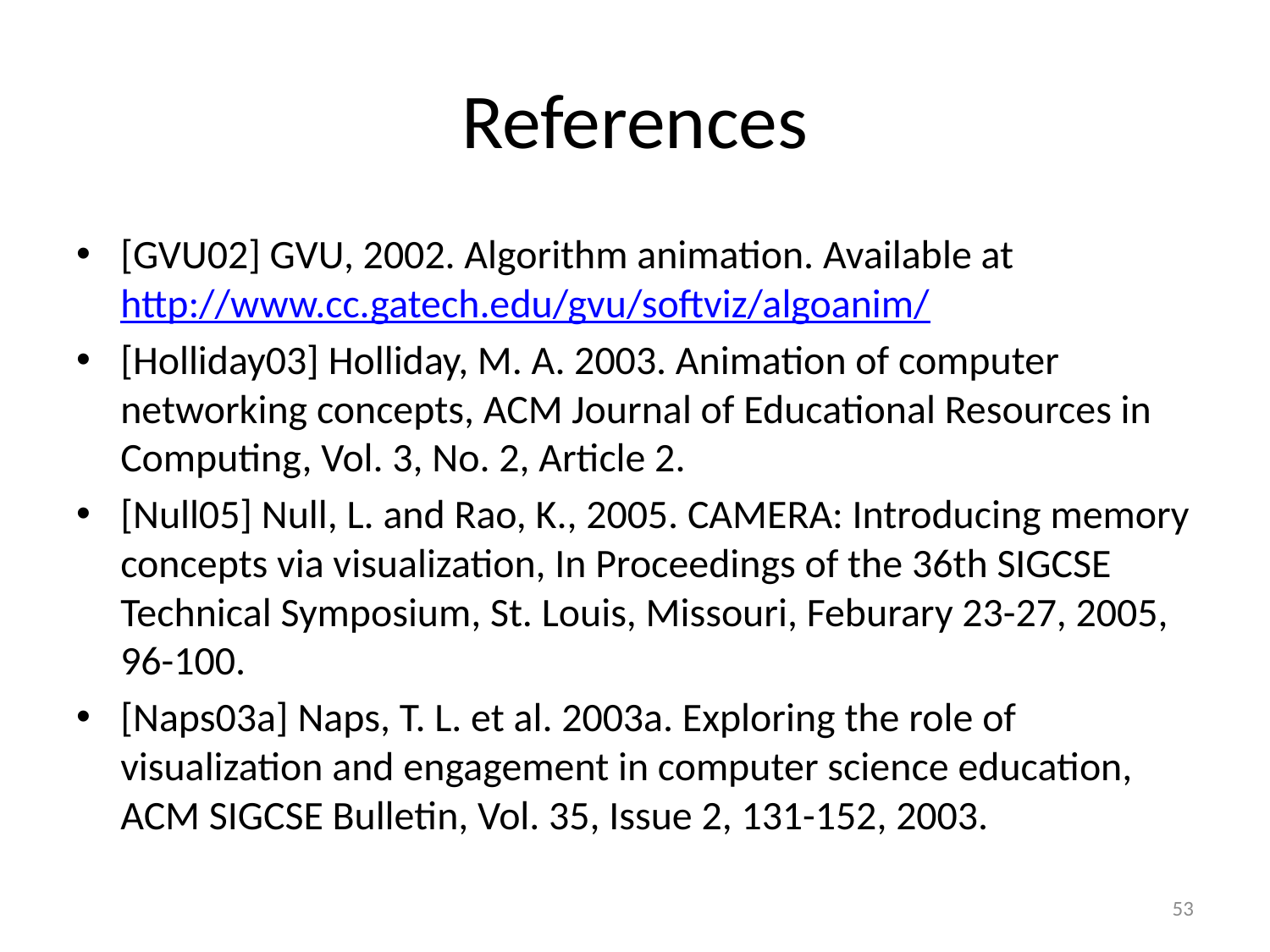

# References
[GVU02] GVU, 2002. Algorithm animation. Available at http://www.cc.gatech.edu/gvu/softviz/algoanim/
[Holliday03] Holliday, M. A. 2003. Animation of computer networking concepts, ACM Journal of Educational Resources in Computing, Vol. 3, No. 2, Article 2.
[Null05] Null, L. and Rao, K., 2005. CAMERA: Introducing memory concepts via visualization, In Proceedings of the 36th SIGCSE Technical Symposium, St. Louis, Missouri, Feburary 23-27, 2005, 96-100.
[Naps03a] Naps, T. L. et al. 2003a. Exploring the role of visualization and engagement in computer science education, ACM SIGCSE Bulletin, Vol. 35, Issue 2, 131-152, 2003.

53